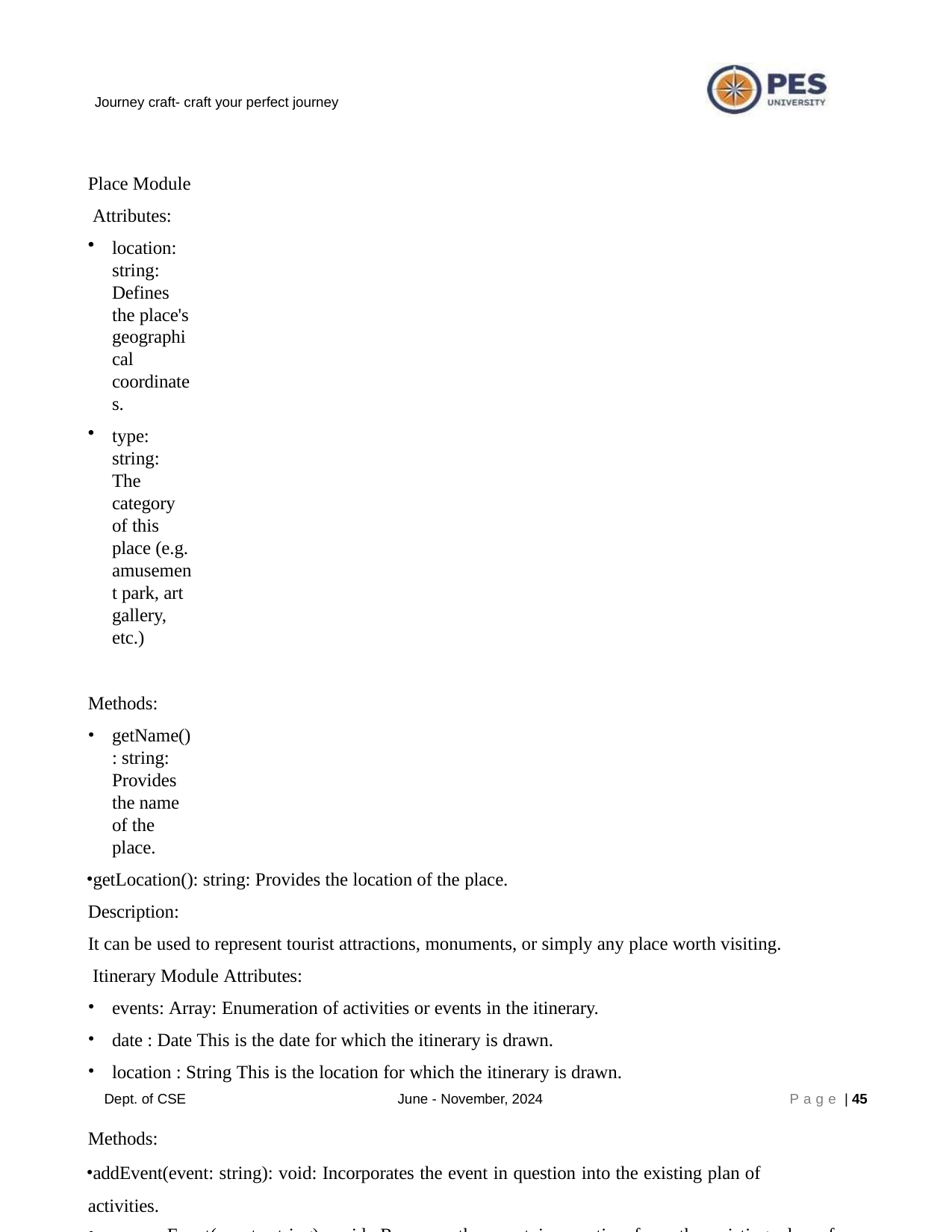

Journey craft- craft your perfect journey
Place Module  Attributes:
location: string: Defines the place's geographical coordinates.
type: string: The category of this place (e.g. amusement park, art gallery, etc.)

Methods:
getName(): string: Provides the name of the place.
getLocation(): string: Provides the location of the place.  Description:
It can be used to represent tourist attractions, monuments, or simply any place worth visiting.  Itinerary Module Attributes:
events: Array: Enumeration of activities or events in the itinerary.
date : Date This is the date for which the itinerary is drawn.
location : String This is the location for which the itinerary is drawn.

Methods:
addEvent(event: string): void: Incorporates the event in question into the existing plan of  activities.
removeEvent(event: string): void: Removes the event in question from the existing plan of
activities.
setDate(date: date): void: Adjusts the arrangement to a certain date.
setLocation(location: string): void: Adjusts the arrangement to a certain place.  Description:
The contents of an itinerary module allow the user to carry out travel management. They can add or  delete and also set their travel destination and the dates of the travel. It also uses many other factors  such as traffic, weather and festivals and other modules to enhance the travel schedule as per  outside	conditions.
Dept. of CSE
June - November, 2024
P a g e | 45